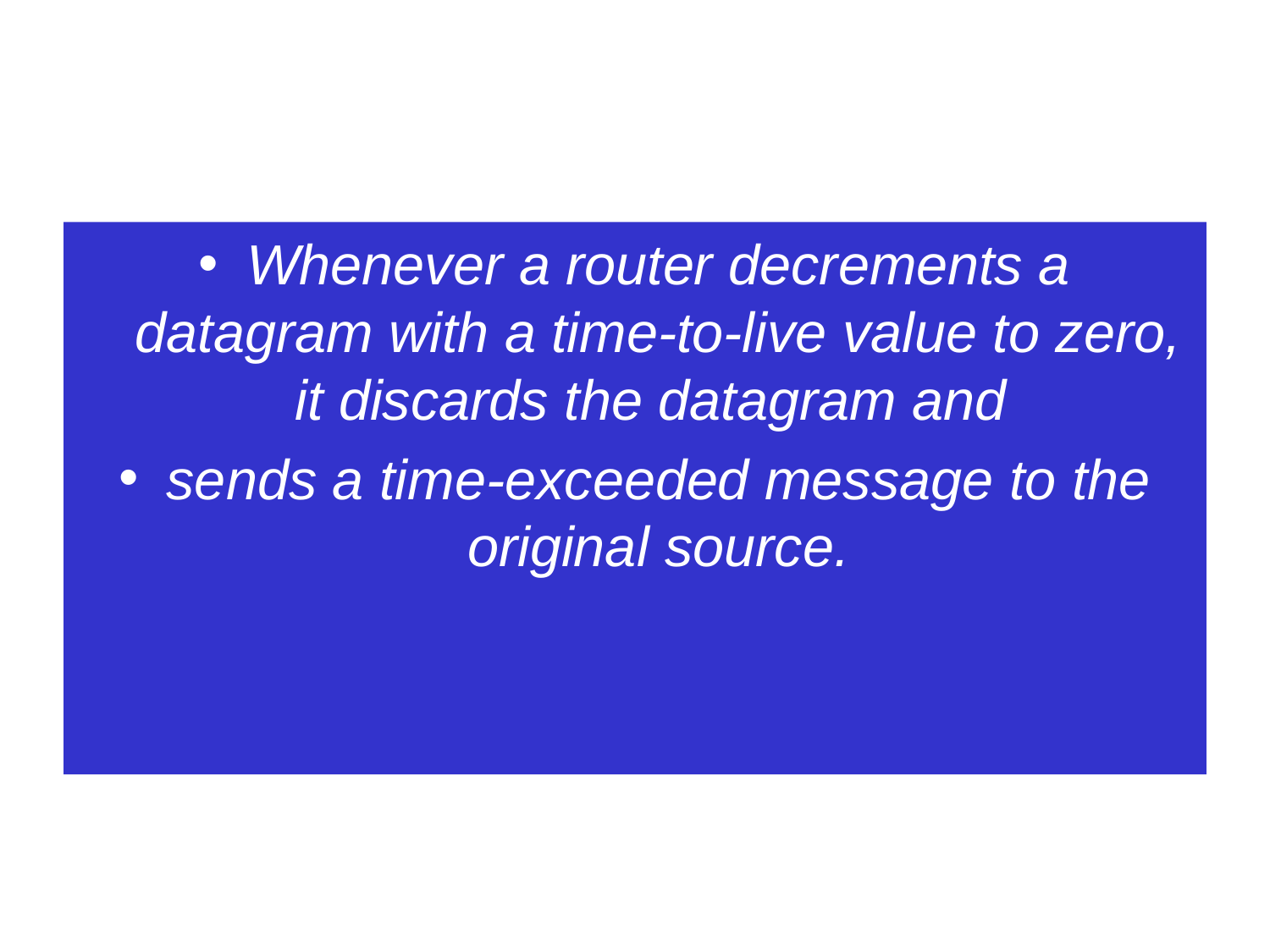

#
Whenever a router decrements a datagram with a time-to-live value to zero, it discards the datagram and
sends a time-exceeded message to the original source.